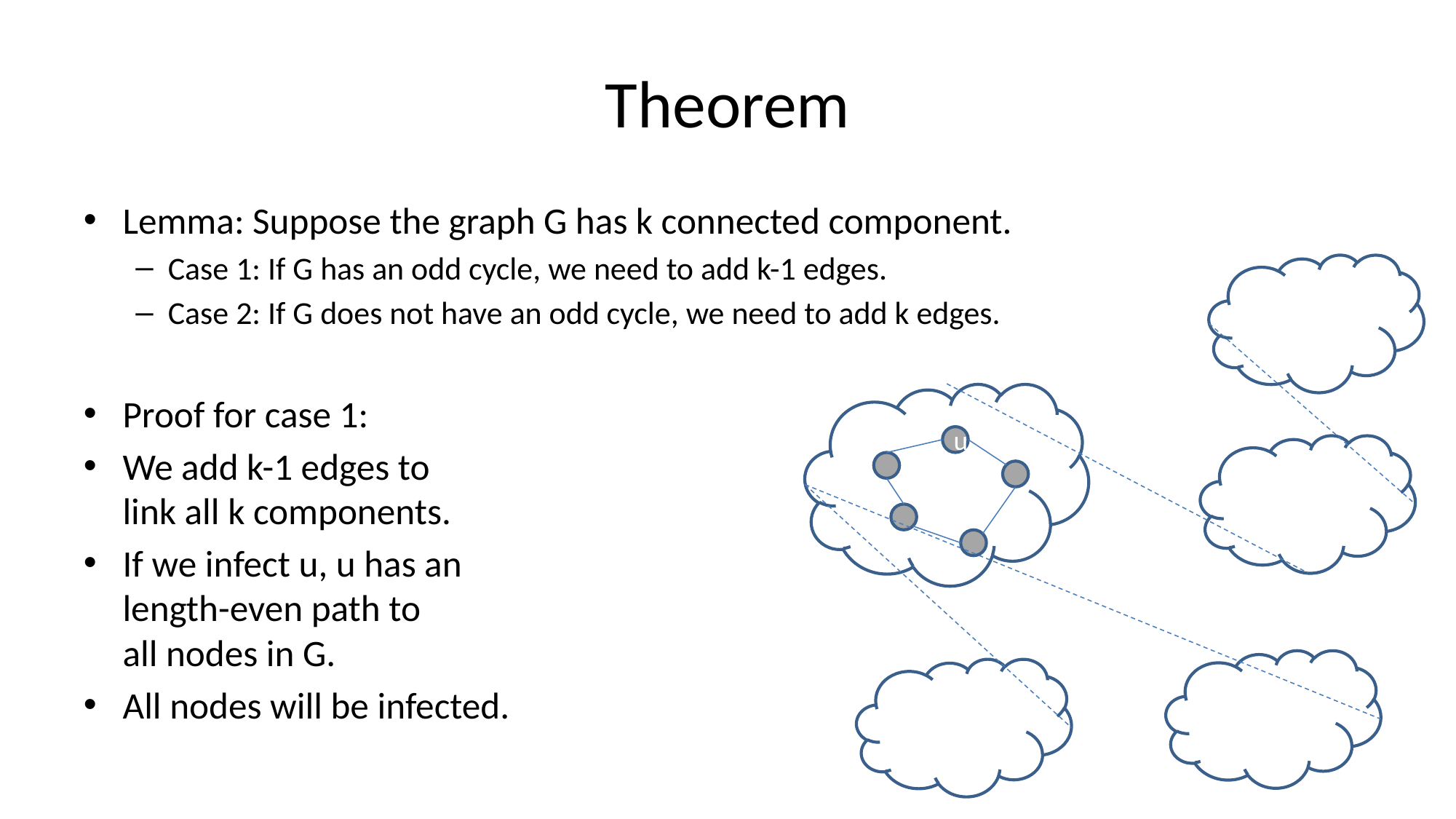

# Theorem
Lemma: Suppose the graph G has k connected component.
Case 1: If G has an odd cycle, we need to add k-1 edges.
Case 2: If G does not have an odd cycle, we need to add k edges.

Proof for case 1:
We add k-1 edges to
link all k components.
If we infect u, u has an
length-even path to
all nodes in G.
All nodes will be infected.

u